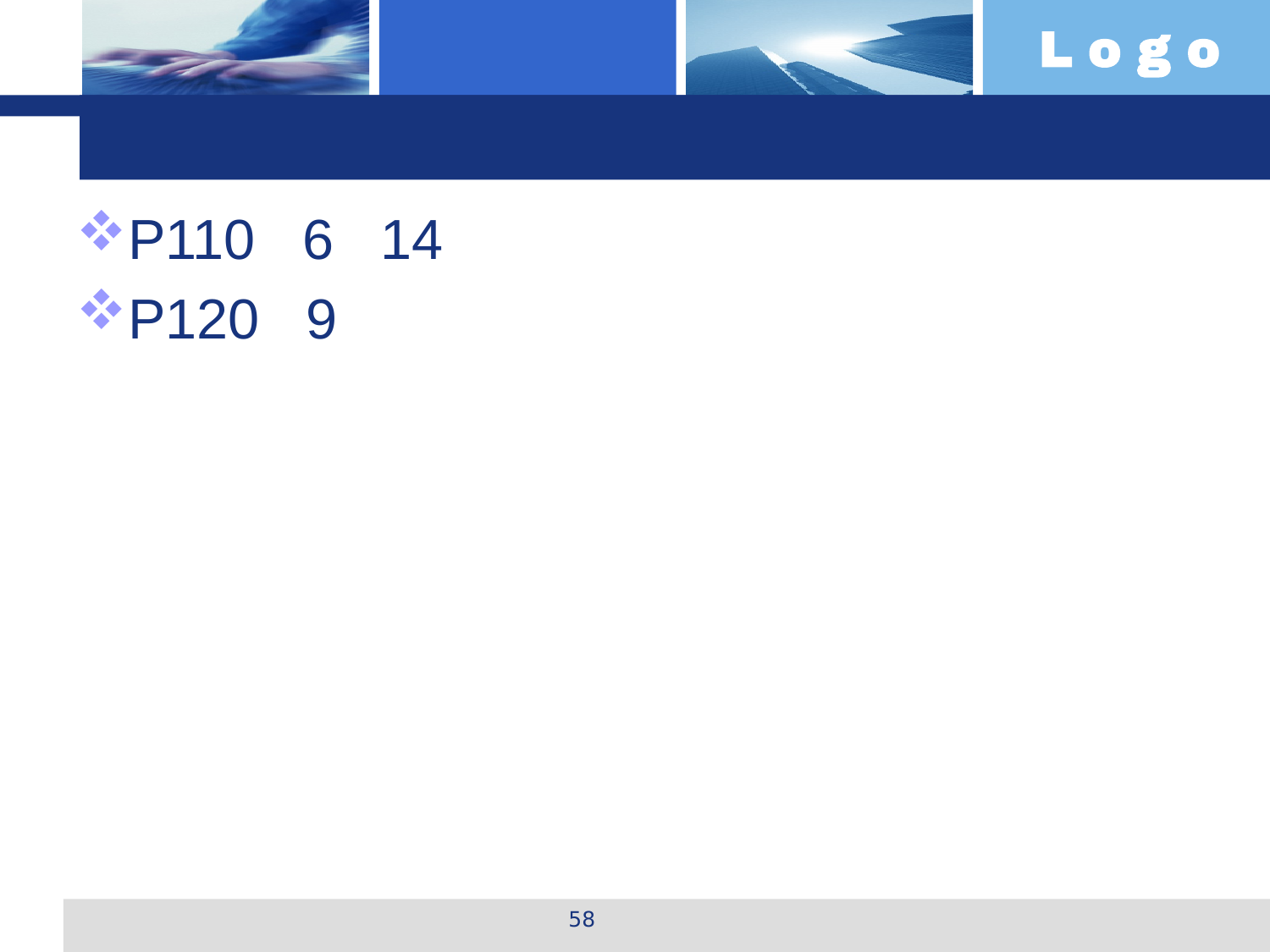

#
P110   6   14
P120   9
58